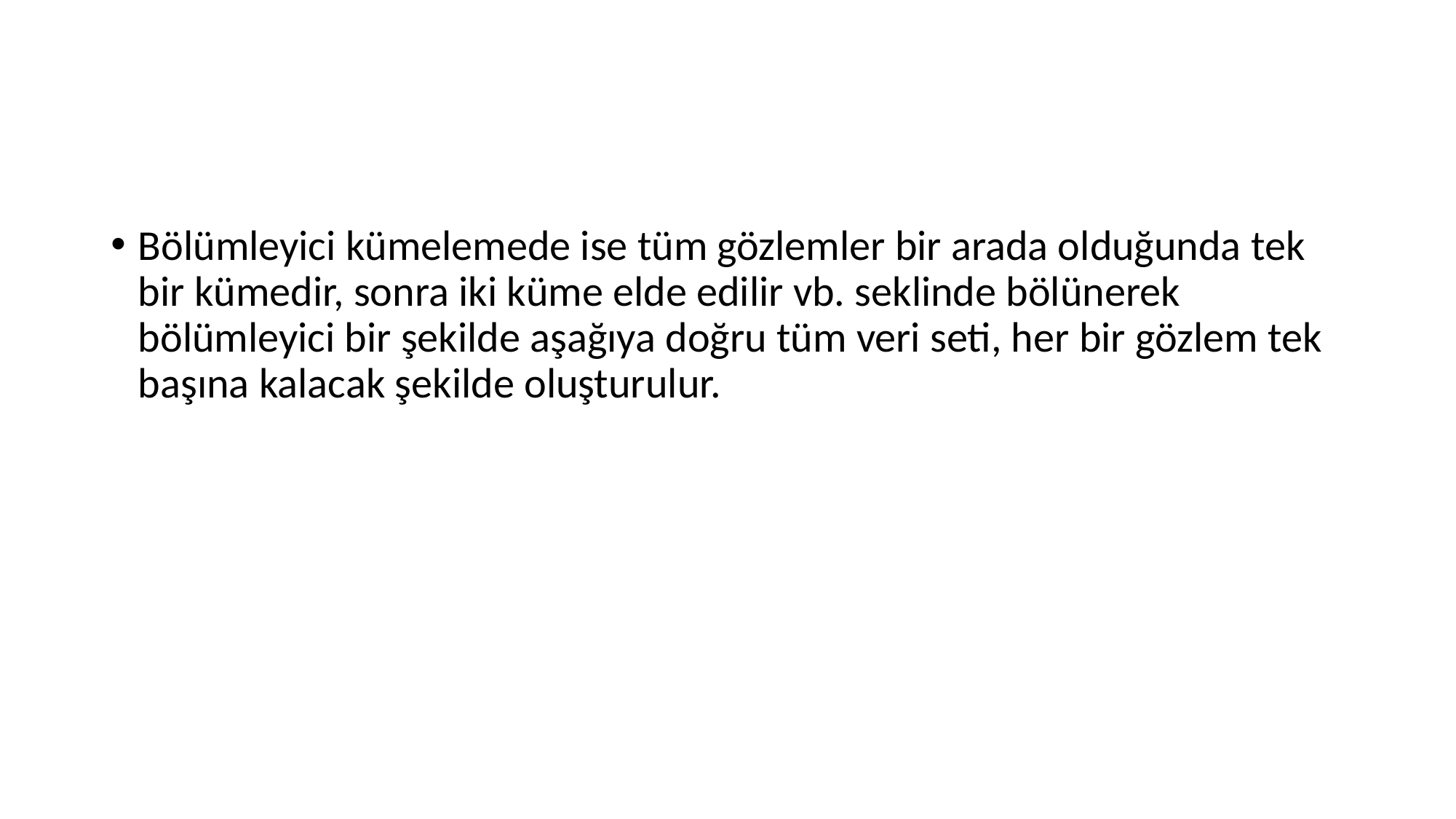

#
Bölümleyici kümelemede ise tüm gözlemler bir arada olduğunda tek bir kümedir, sonra iki küme elde edilir vb. seklinde bölünerek bölümleyici bir şekilde aşağıya doğru tüm veri seti, her bir gözlem tek başına kalacak şekilde oluşturulur.